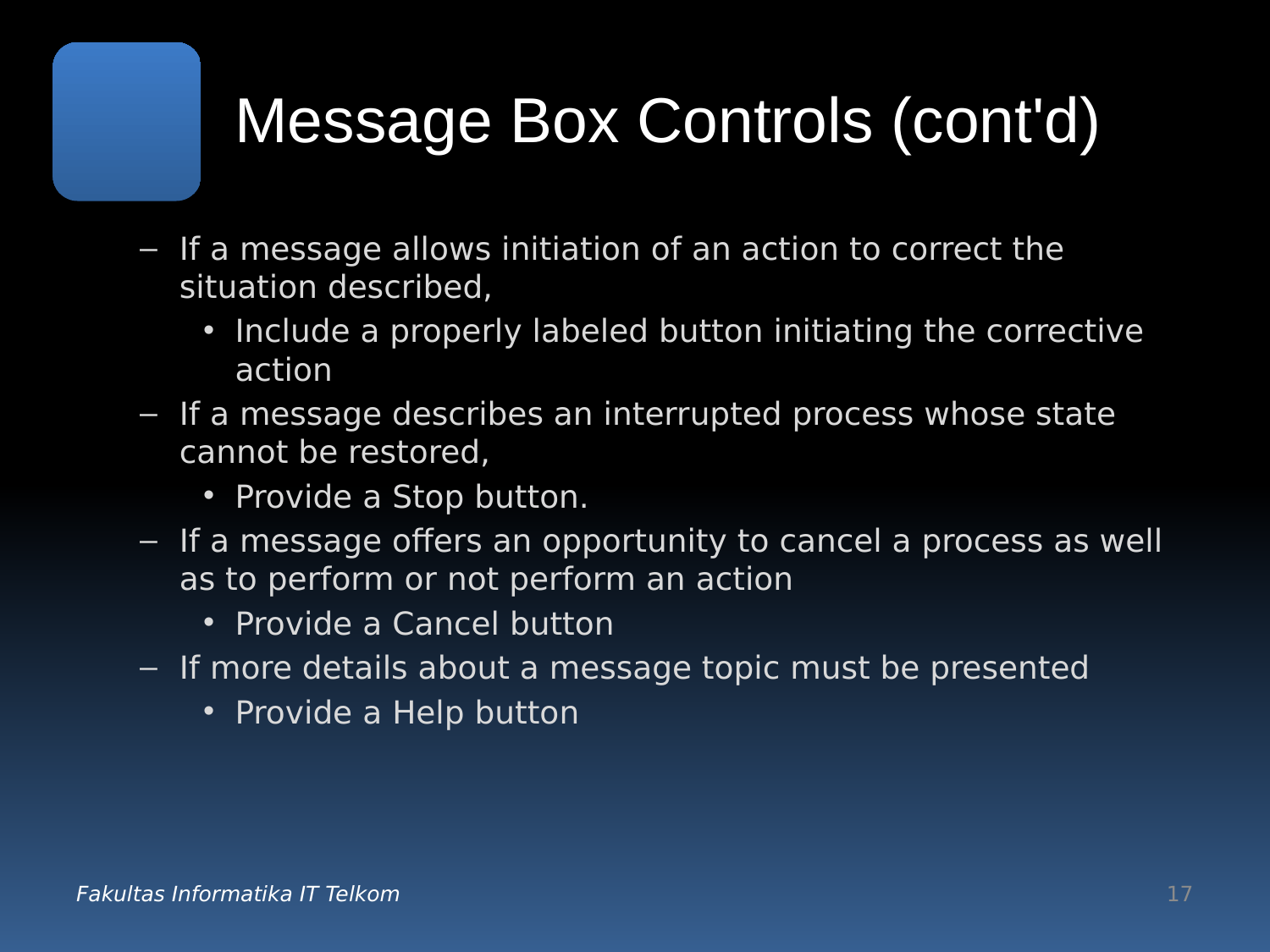

# Message Box Controls (cont'd)
If a message allows initiation of an action to correct the situation described,
Include a properly labeled button initiating the corrective action
If a message describes an interrupted process whose state cannot be restored,
Provide a Stop button.
If a message offers an opportunity to cancel a process as well as to perform or not perform an action
Provide a Cancel button
If more details about a message topic must be presented
Provide a Help button

Fakultas Informatika IT Telkom
17